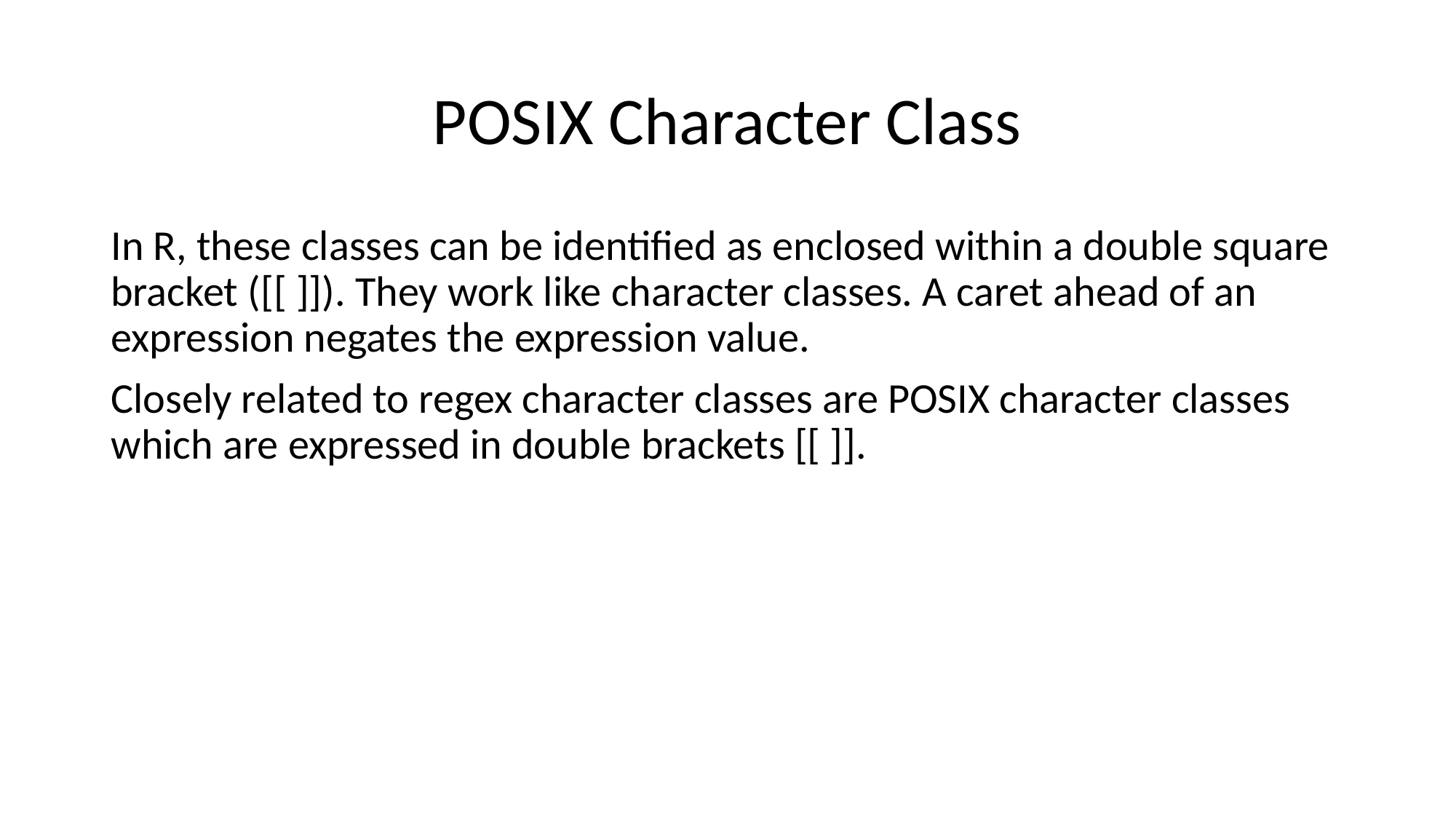

# POSIX Character Class
In R, these classes can be identified as enclosed within a double square bracket ([[ ]]). They work like character classes. A caret ahead of an expression negates the expression value.
Closely related to regex character classes are POSIX character classes which are expressed in double brackets [[ ]].